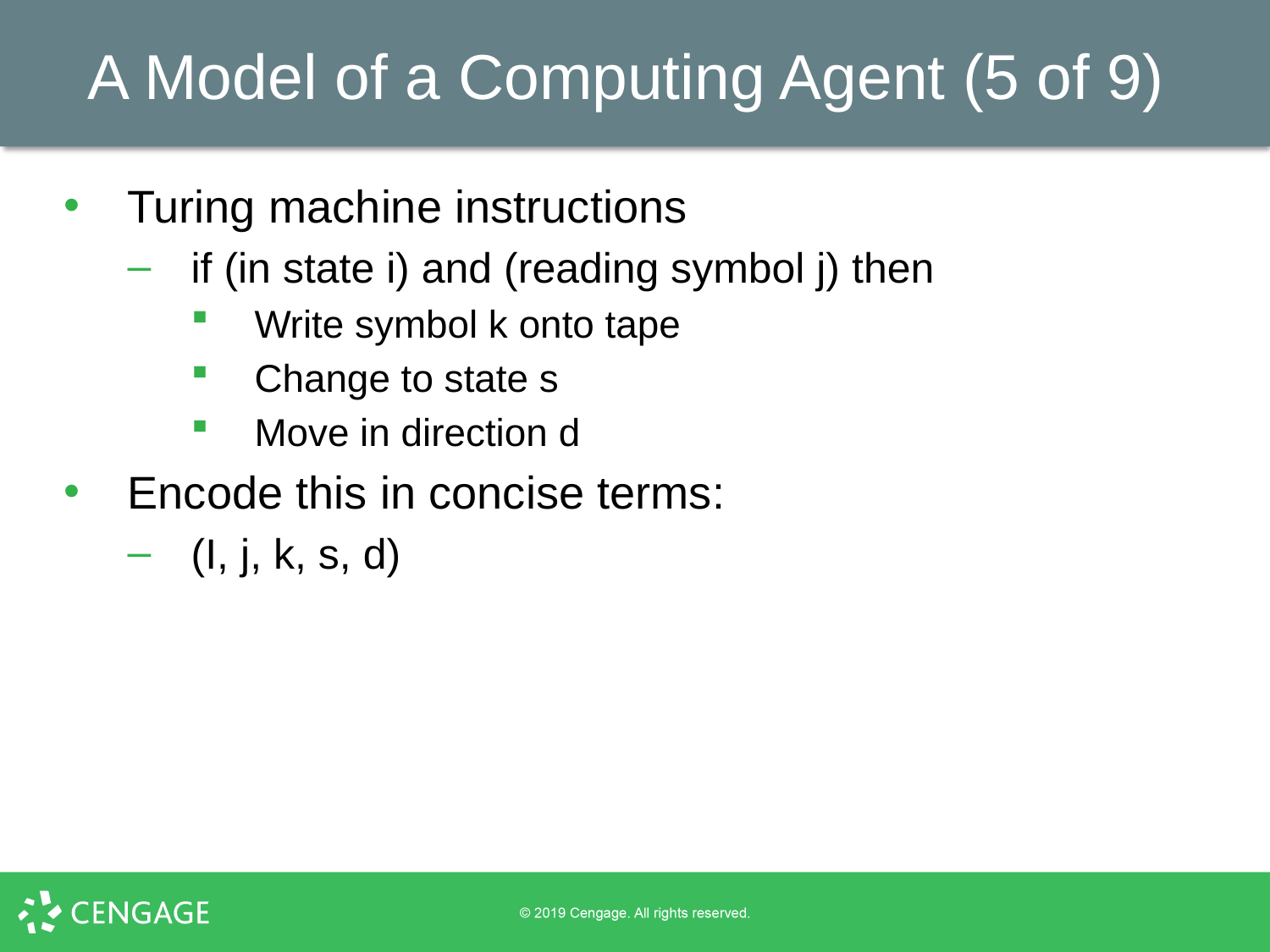

# A Model of a Computing Agent (5 of 9)
Turing machine instructions
if (in state i) and (reading symbol j) then
Write symbol k onto tape
Change to state s
Move in direction d
Encode this in concise terms:
(I, j, k, s, d)